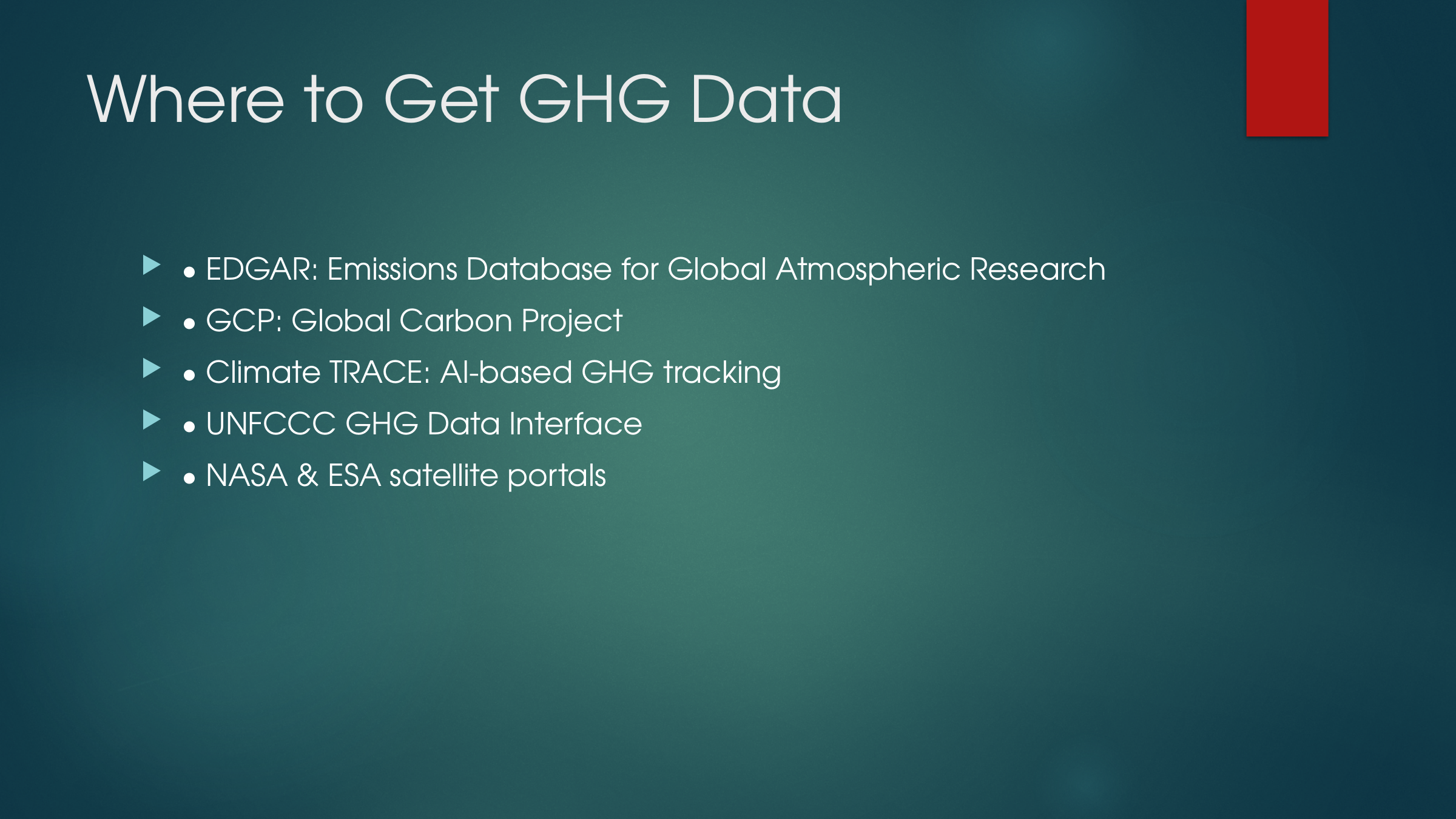

# Where to Get GHG Data
• EDGAR: Emissions Database for Global Atmospheric Research
• GCP: Global Carbon Project
• Climate TRACE: AI-based GHG tracking
• UNFCCC GHG Data Interface
• NASA & ESA satellite portals